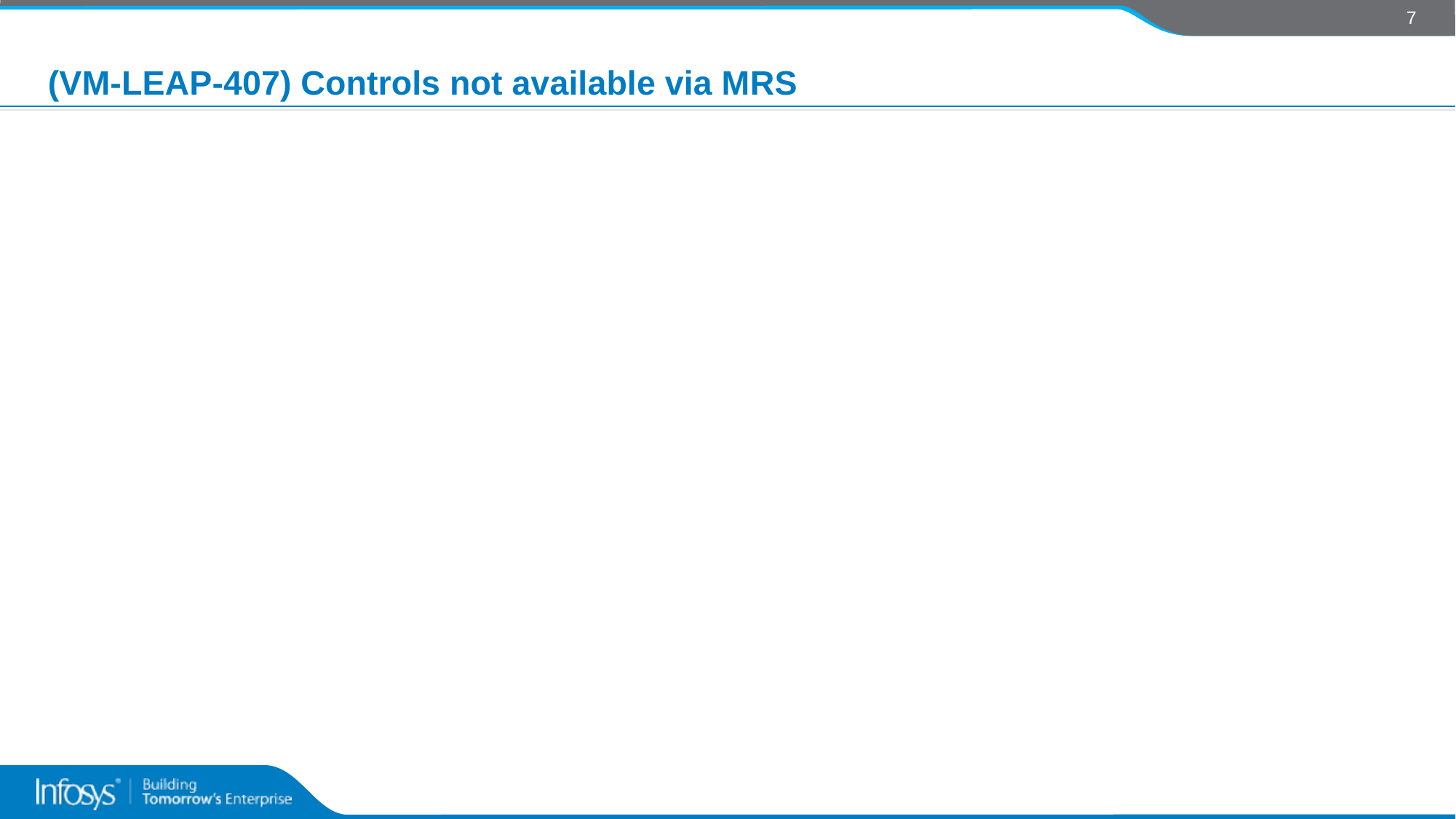

7
# (VM-LEAP-407) Controls not available via MRS